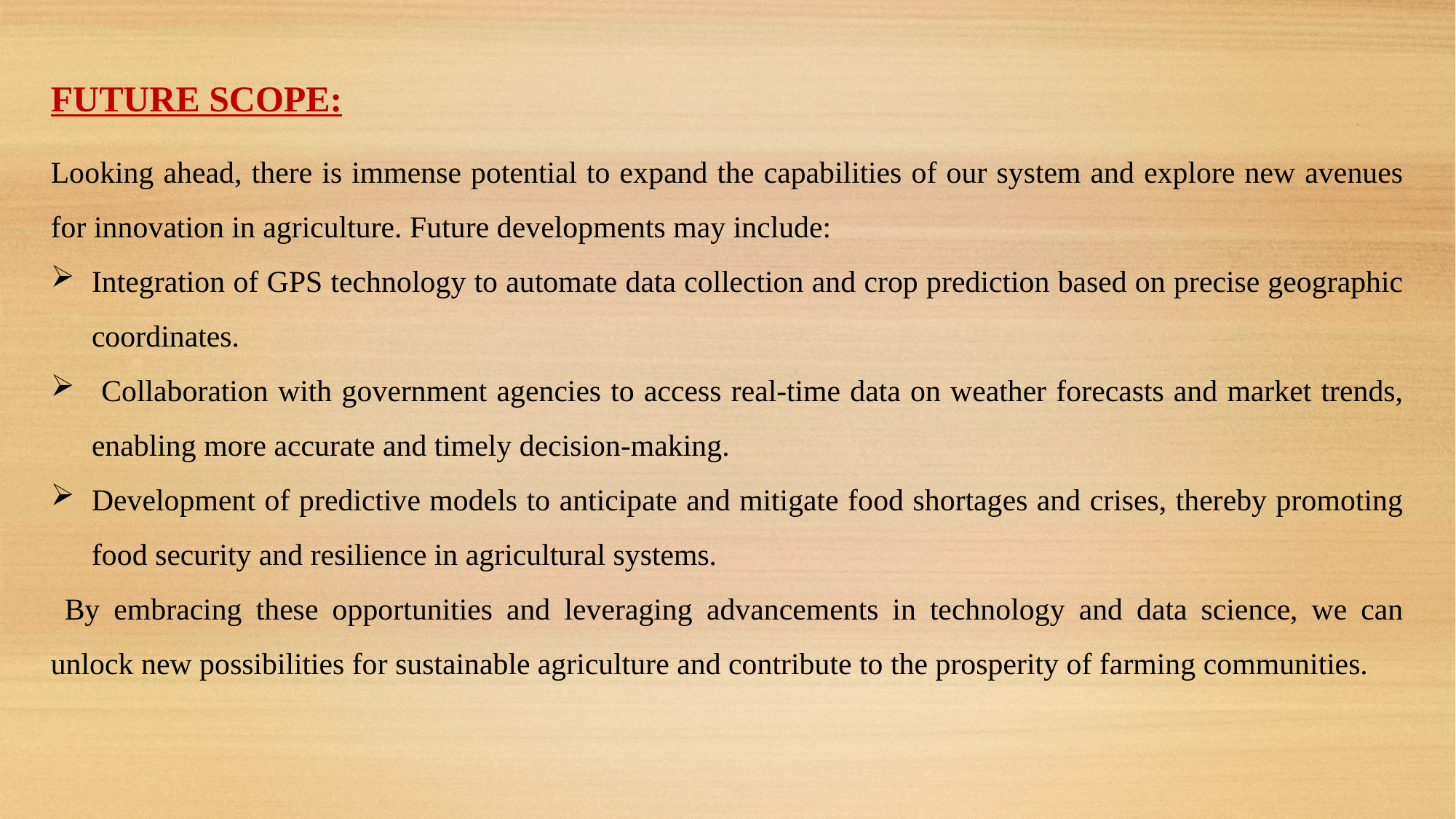

FUTURE SCOPE:
Looking ahead, there is immense potential to expand the capabilities of our system and explore new avenues for innovation in agriculture. Future developments may include:
Integration of GPS technology to automate data collection and crop prediction based on precise geographic coordinates.
 Collaboration with government agencies to access real-time data on weather forecasts and market trends, enabling more accurate and timely decision-making.
Development of predictive models to anticipate and mitigate food shortages and crises, thereby promoting food security and resilience in agricultural systems.
 By embracing these opportunities and leveraging advancements in technology and data science, we can unlock new possibilities for sustainable agriculture and contribute to the prosperity of farming communities.